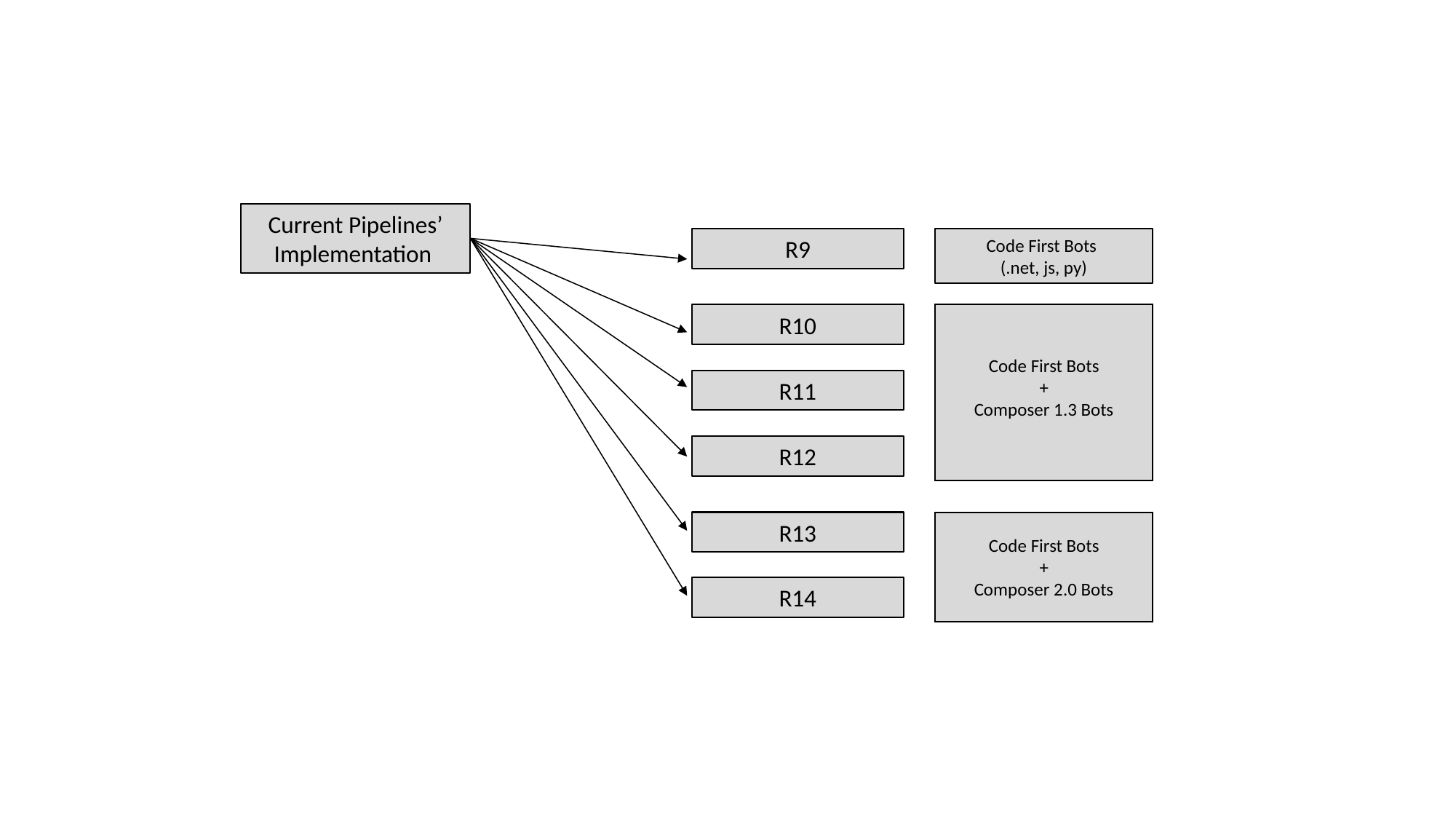

Current Pipelines’ Implementation
R9
Code First Bots
(.net, js, py)

R10
Code First Bots
+
Composer 1.3 Bots
R11
R12
R13

Code First Bots
+
Composer 2.0 Bots
R14